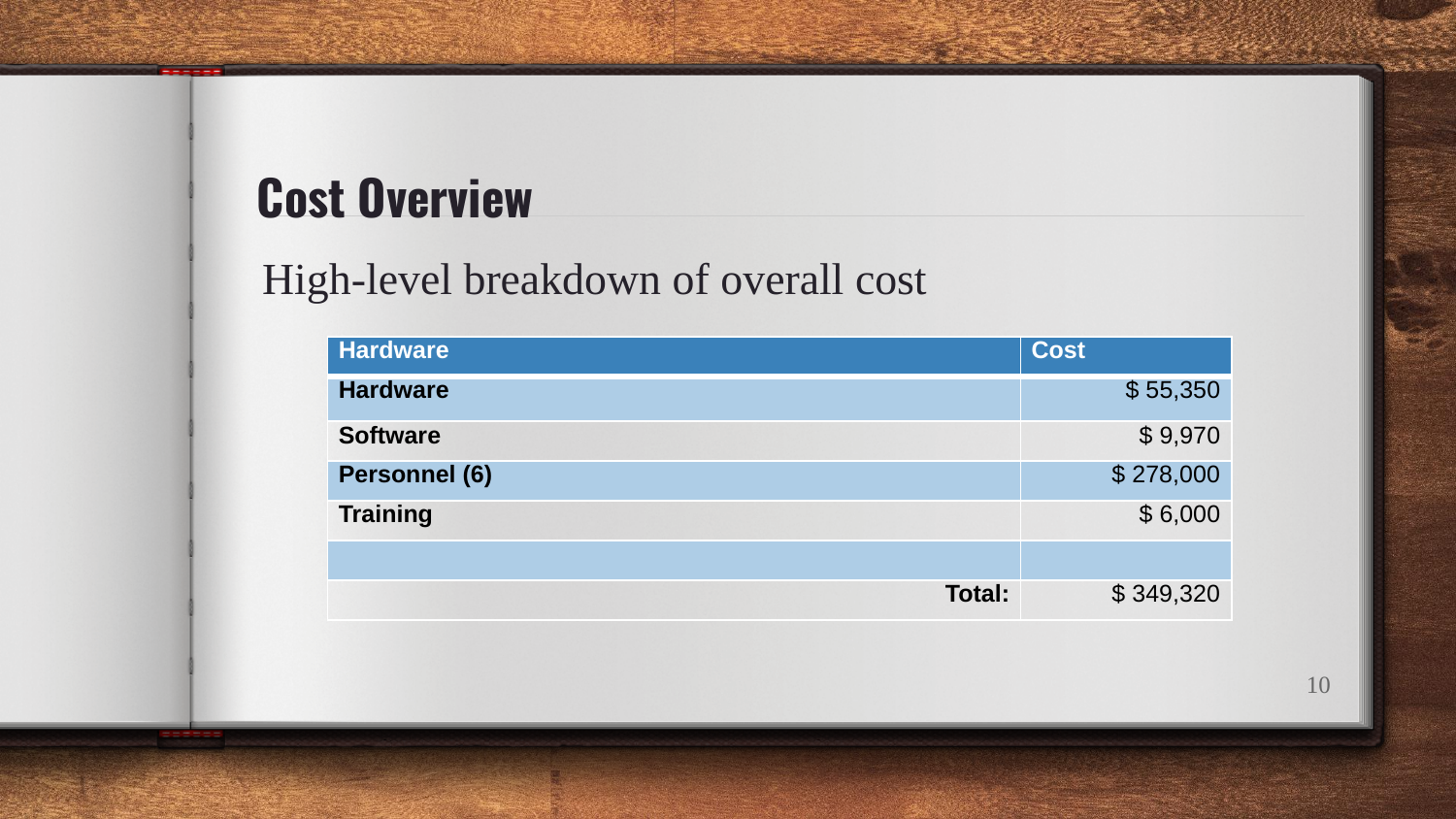

# Cost Overview
High-level breakdown of overall cost
| Hardware | Cost |
| --- | --- |
| Hardware | $ 55,350 |
| Software | $ 9,970 |
| Personnel (6) | $ 278,000 |
| Training | $ 6,000 |
|  |  |
| Total: | $ 349,320 |
10